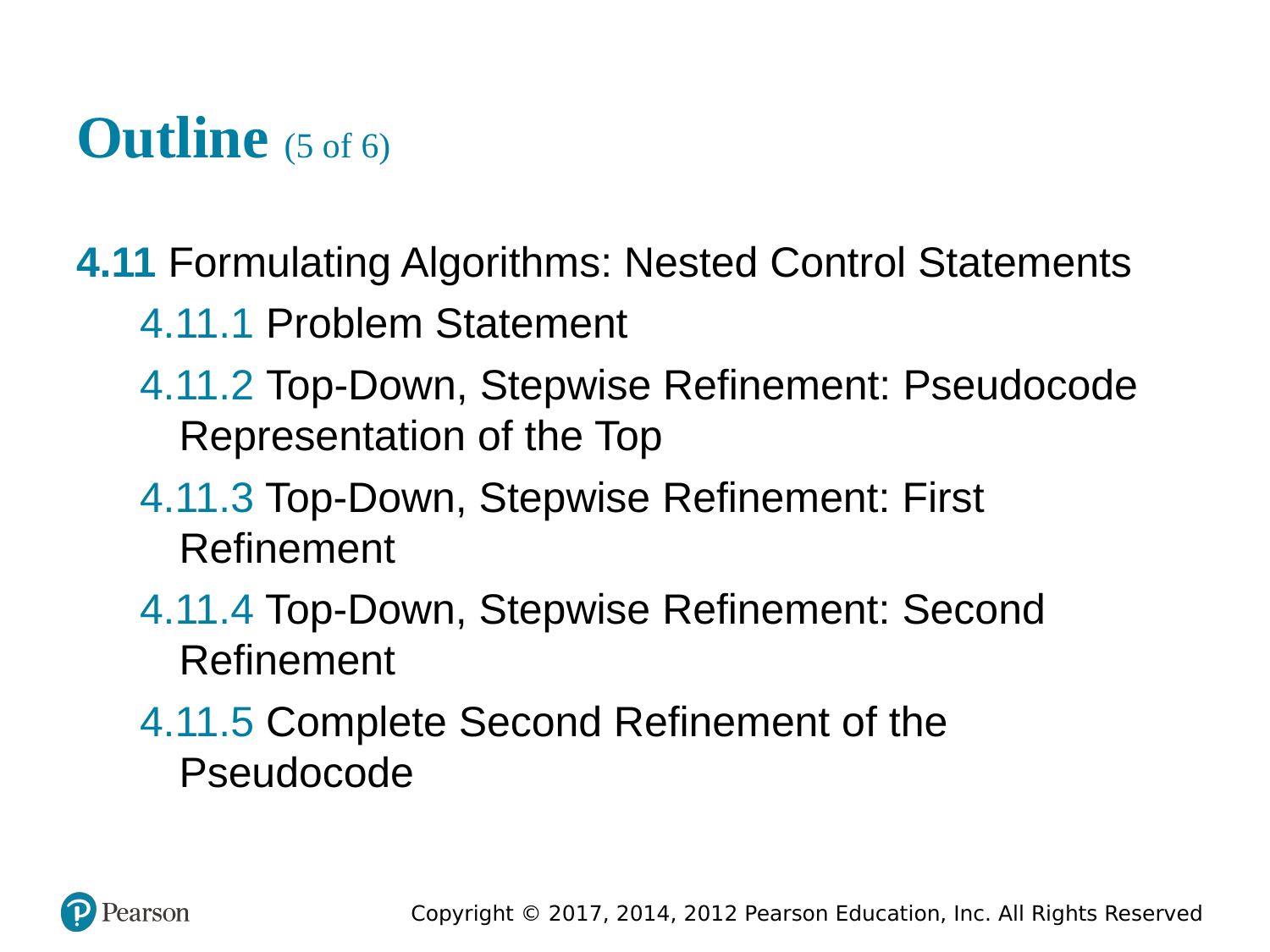

# Outline (5 of 6)
4.11 Formulating Algorithms: Nested Control Statements
4.11.1 Problem Statement
4.11.2 Top-Down, Stepwise Refinement: Pseudocode Representation of the Top
4.11.3 Top-Down, Stepwise Refinement: First Refinement
4.11.4 Top-Down, Stepwise Refinement: Second Refinement
4.11.5 Complete Second Refinement of the Pseudocode